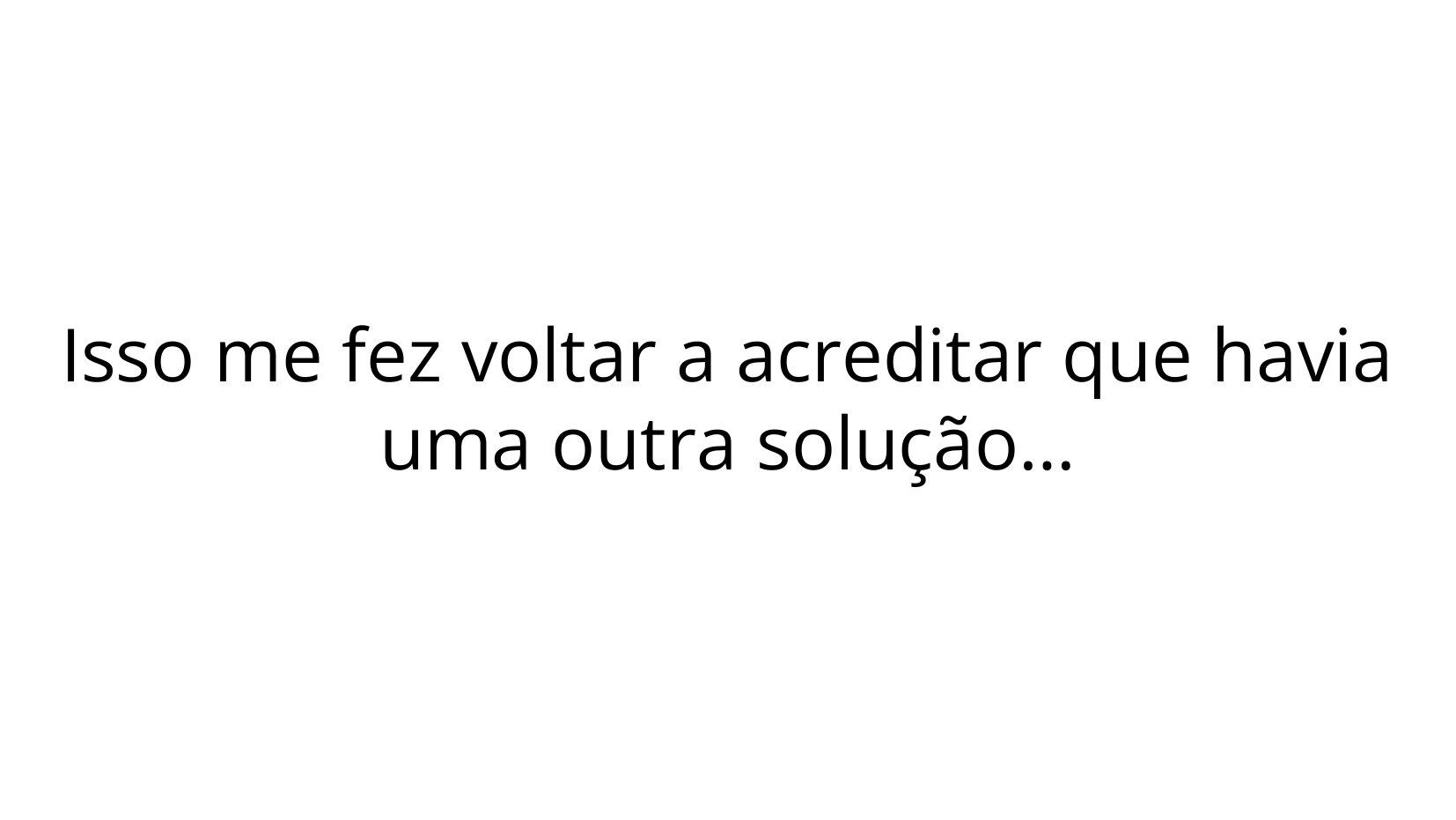

Isso me fez voltar a acreditar que havia uma outra solução…